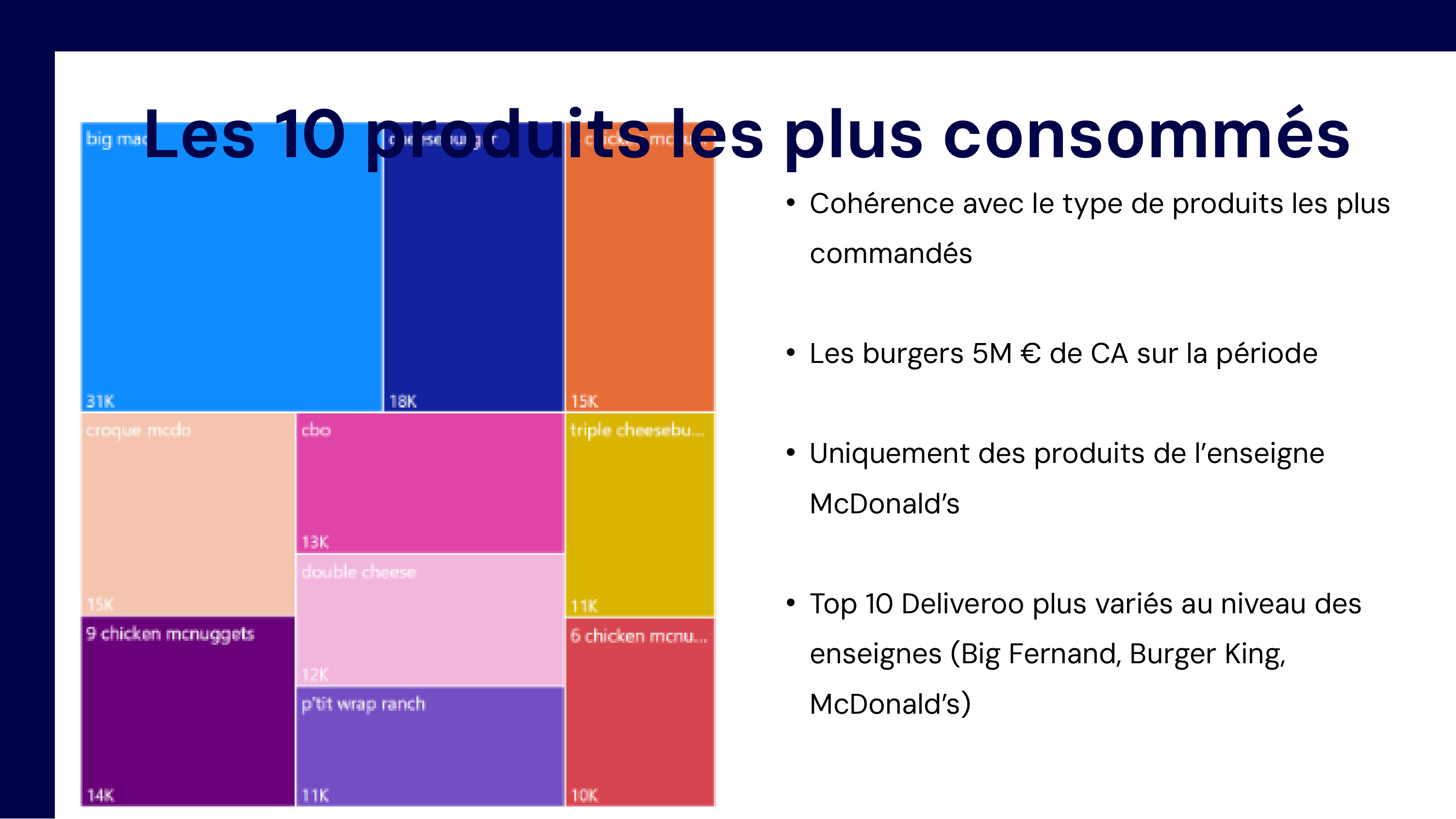

Les 10 produits les plus consommés

Cohérence avec le type de produits les plus commandés

Les burgers 5M € de CA sur la période

Uniquement des produits de l’enseigne McDonald’s

Top 10 Deliveroo plus variés au niveau des enseignes (Big Fernand, Burger King, McDonald’s)